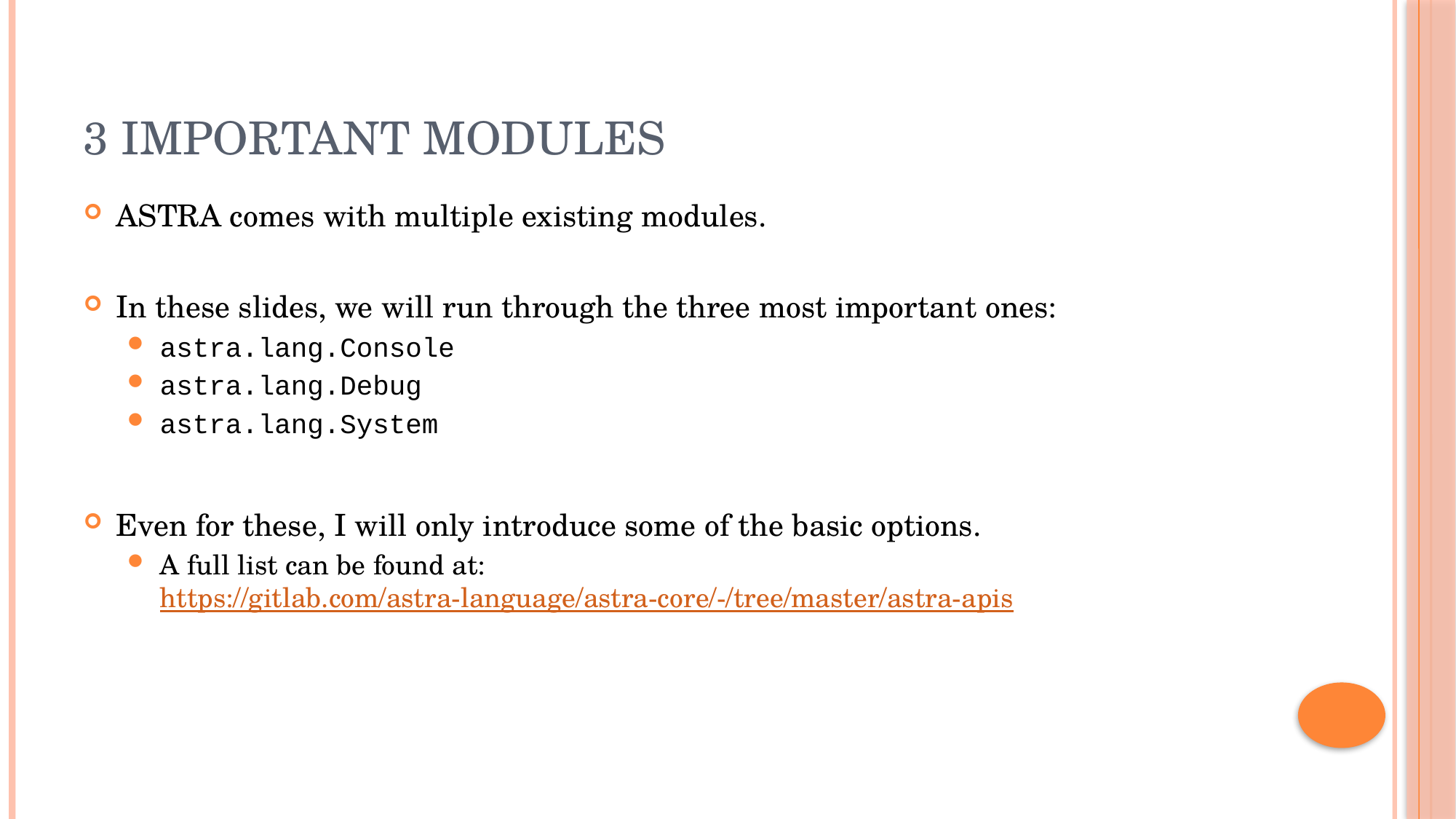

# 3 Important Modules
ASTRA comes with multiple existing modules.

In these slides, we will run through the three most important ones:
astra.lang.Console
astra.lang.Debug
astra.lang.System

Even for these, I will only introduce some of the basic options.
A full list can be found at:
https://gitlab.com/astra-language/astra-core/-/tree/master/astra-apis